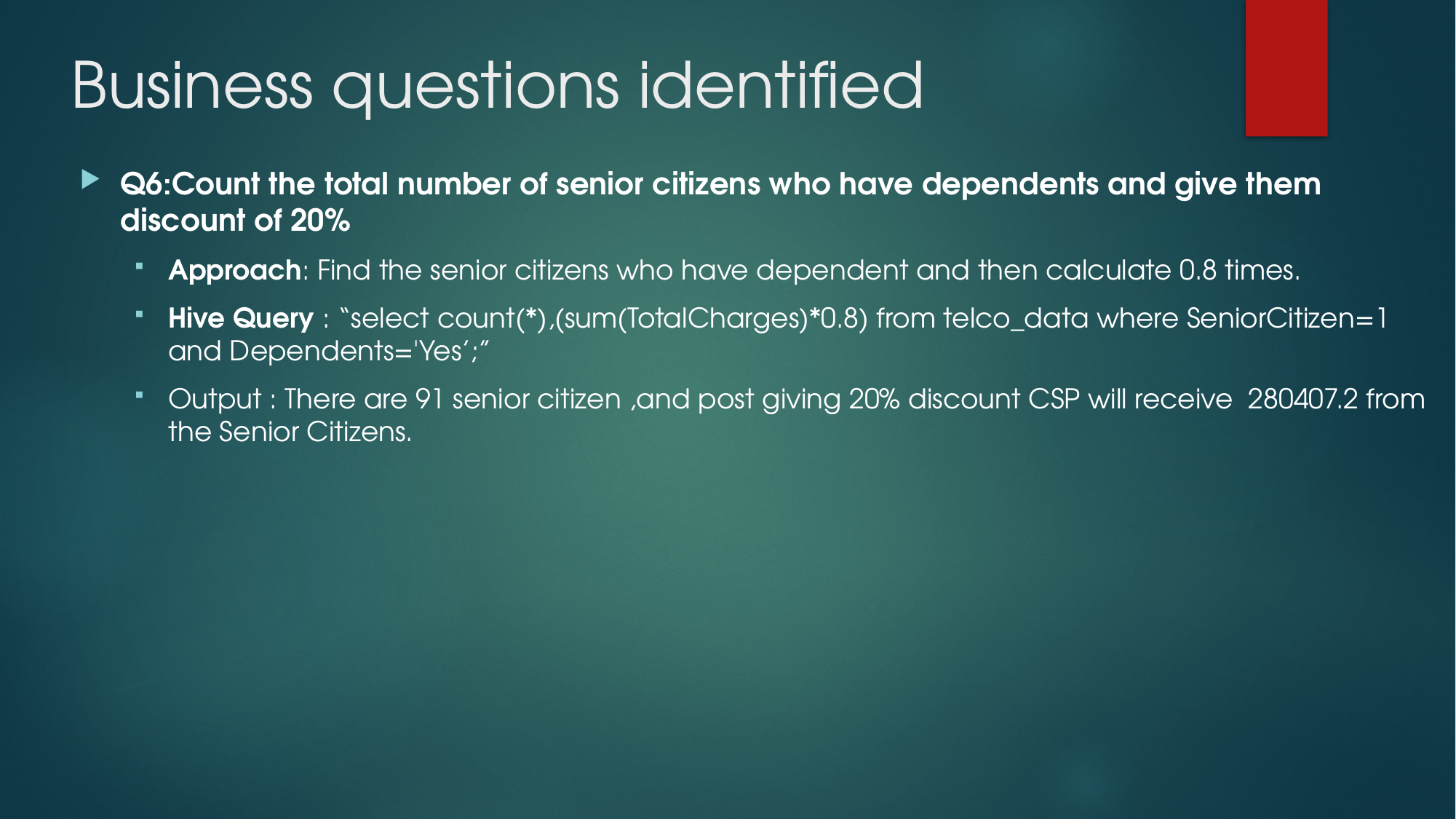

# Business questions identified
Q6:Count the total number of senior citizens who have dependents and give them discount of 20%
Approach: Find the senior citizens who have dependent and then calculate 0.8 times.
Hive Query : “select count(*),(sum(TotalCharges)*0.8) from telco_data where SeniorCitizen=1 and Dependents='Yes’;”
Output : There are 91 senior citizen ,and post giving 20% discount CSP will receive  280407.2 from the Senior Citizens.